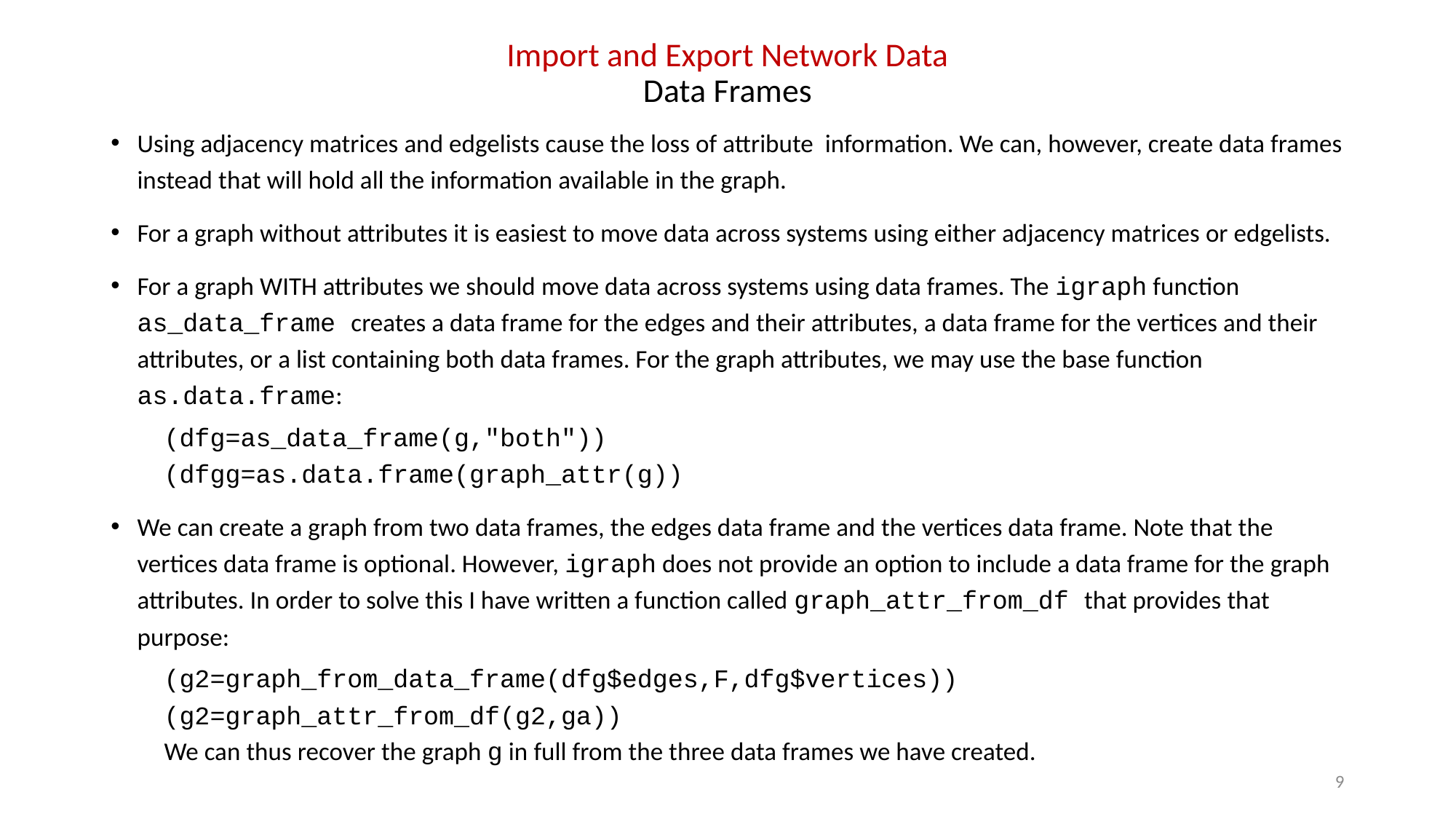

# Import and Export Network Data Data Frames
Using adjacency matrices and edgelists cause the loss of attribute  information. We can, however, create data frames instead that will hold all the information available in the graph.
For a graph without attributes it is easiest to move data across systems using either adjacency matrices or edgelists.
For a graph WITH attributes we should move data across systems using data frames. The igraph function as_data_frame creates a data frame for the edges and their attributes, a data frame for the vertices and their attributes, or a list containing both data frames. For the graph attributes, we may use the base function as.data.frame:
(dfg=as_data_frame(g,"both"))
(dfgg=as.data.frame(graph_attr(g))
We can create a graph from two data frames, the edges data frame and the vertices data frame. Note that the vertices data frame is optional. However, igraph does not provide an option to include a data frame for the graph attributes. In order to solve this I have written a function called graph_attr_from_df that provides that purpose:
(g2=graph_from_data_frame(dfg$edges,F,dfg$vertices))
(g2=graph_attr_from_df(g2,ga))
We can thus recover the graph g in full from the three data frames we have created.
9